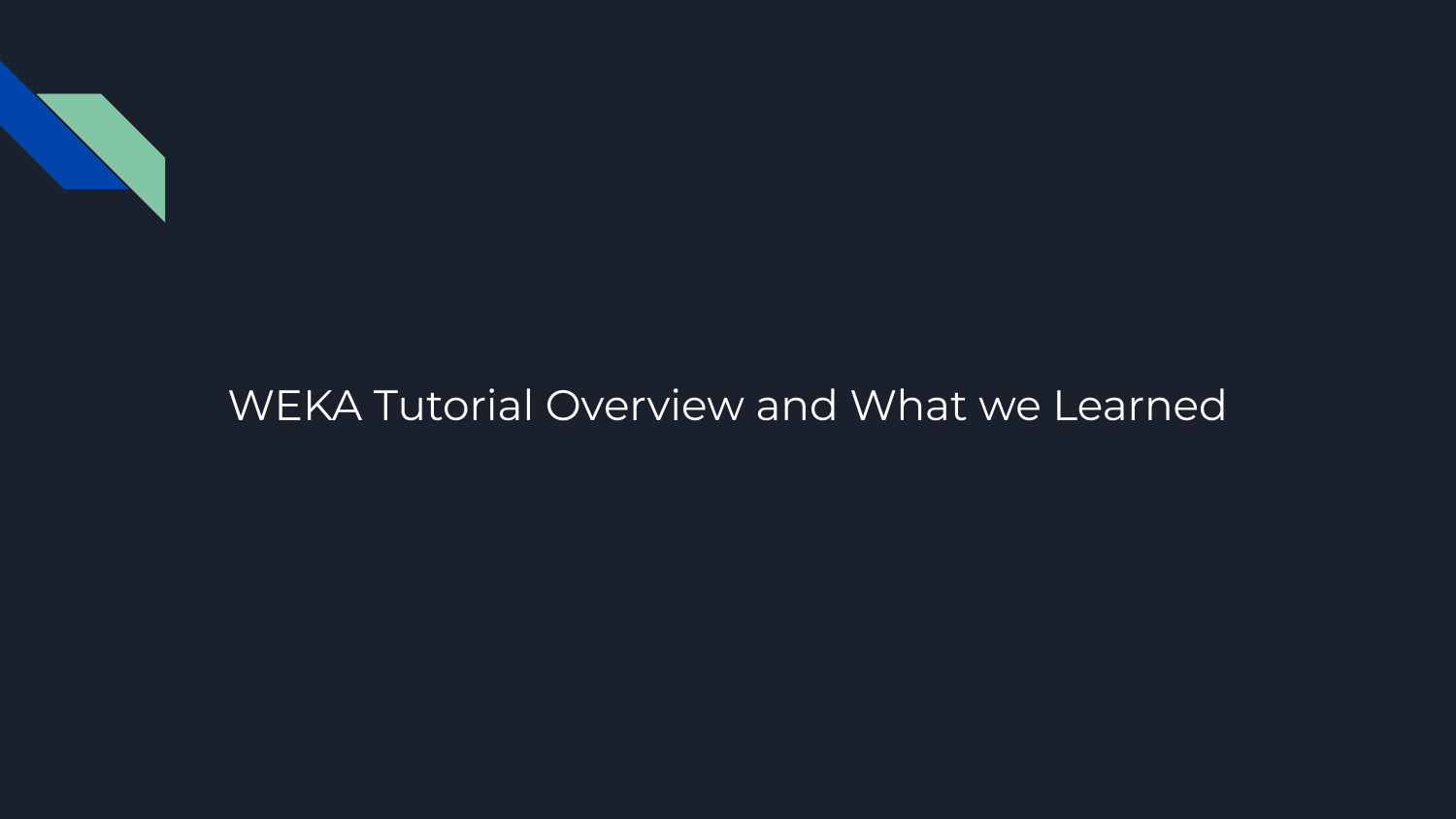

# WEKA Tutorial Overview and What we Learned